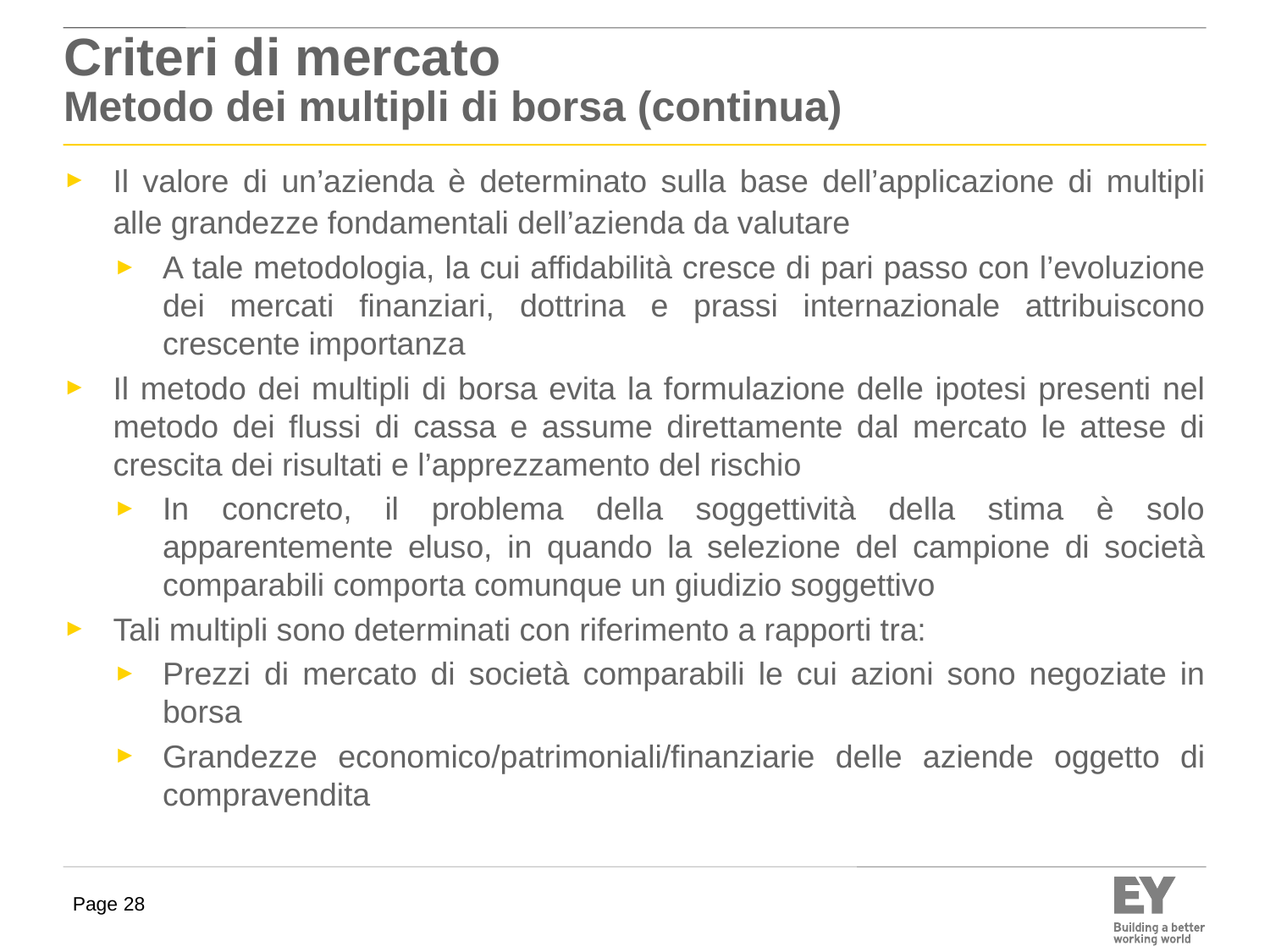

# Criteri di mercato Metodo dei multipli di borsa (continua)
Il valore di un’azienda è determinato sulla base dell’applicazione di multipli alle grandezze fondamentali dell’azienda da valutare
A tale metodologia, la cui affidabilità cresce di pari passo con l’evoluzione dei mercati finanziari, dottrina e prassi internazionale attribuiscono crescente importanza
Il metodo dei multipli di borsa evita la formulazione delle ipotesi presenti nel metodo dei flussi di cassa e assume direttamente dal mercato le attese di crescita dei risultati e l’apprezzamento del rischio
In concreto, il problema della soggettività della stima è solo apparentemente eluso, in quando la selezione del campione di società comparabili comporta comunque un giudizio soggettivo
Tali multipli sono determinati con riferimento a rapporti tra:
Prezzi di mercato di società comparabili le cui azioni sono negoziate in borsa
Grandezze economico/patrimoniali/finanziarie delle aziende oggetto di compravendita